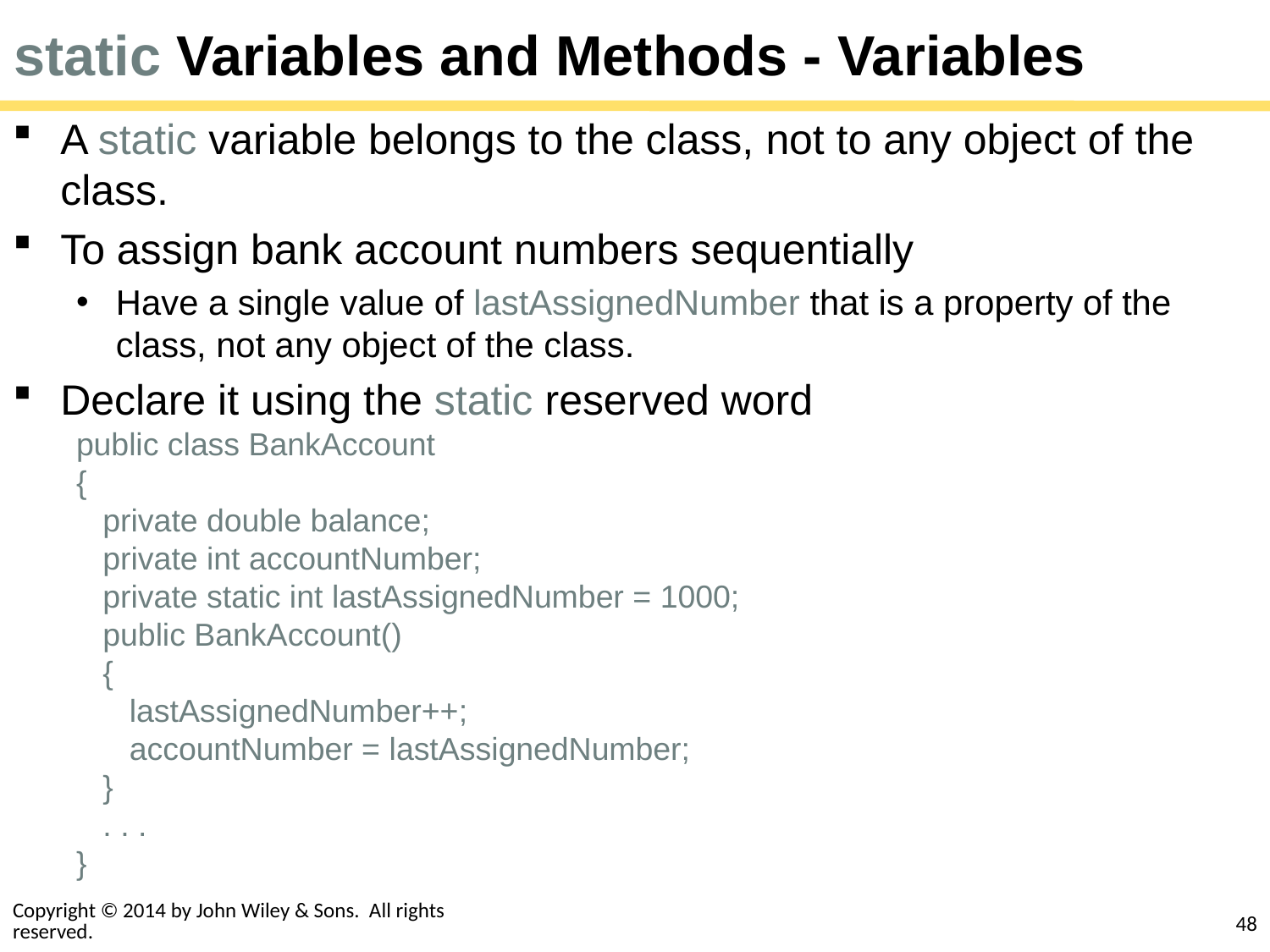

# static Variables and Methods - Variables
A static variable belongs to the class, not to any object of the class.
To assign bank account numbers sequentially
Have a single value of lastAssignedNumber that is a property of the class, not any object of the class.
Declare it using the static reserved word
public class BankAccount
{
   private double balance;
   private int accountNumber;
   private static int lastAssignedNumber = 1000;
   public BankAccount()
   {
      lastAssignedNumber++;
      accountNumber = lastAssignedNumber;
   }
   . . .
}